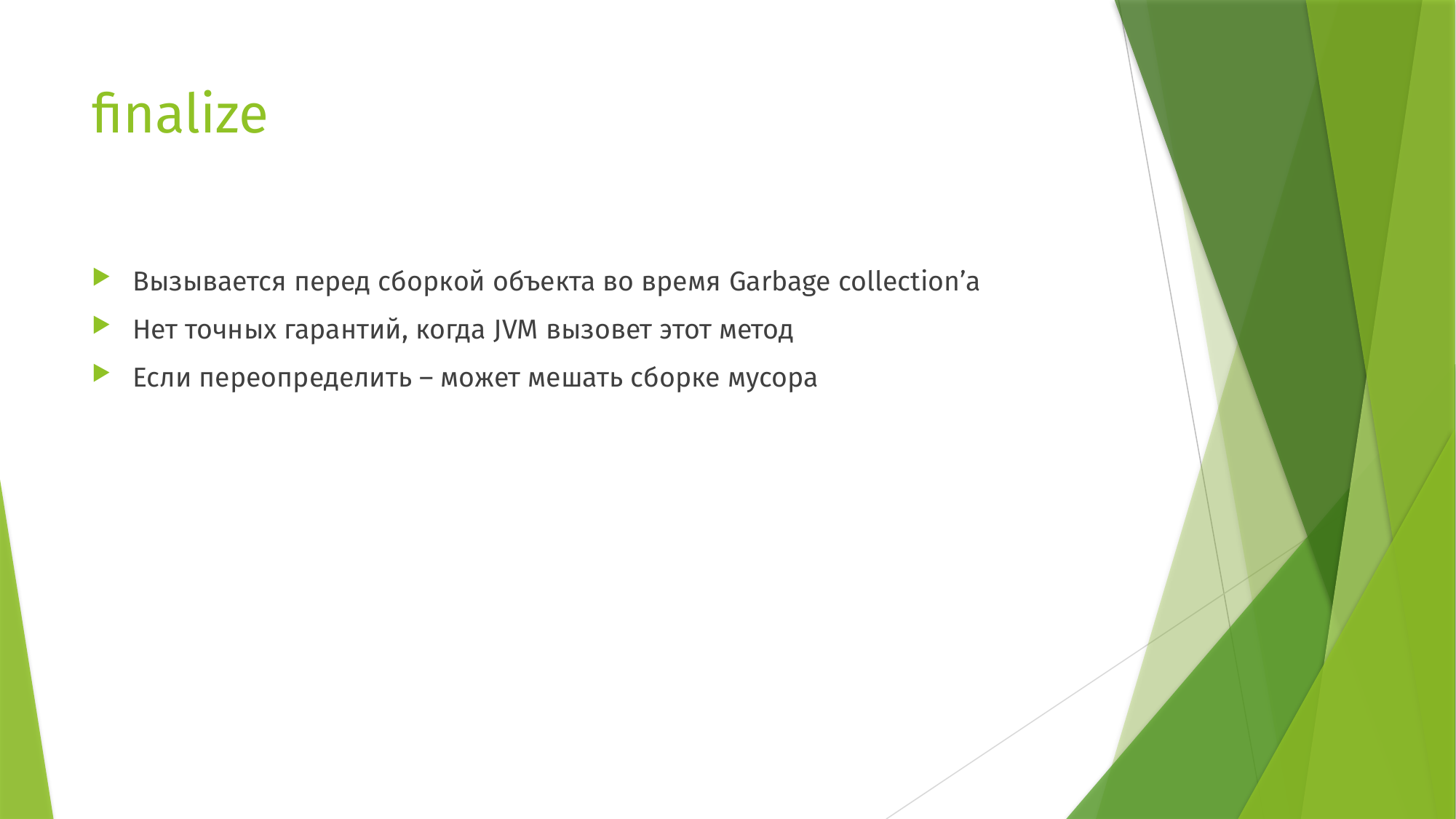

# finalize
Вызывается перед сборкой объекта во время Garbage collection’a
Нет точных гарантий, когда JVM вызовет этот метод
Если переопределить – может мешать сборке мусора